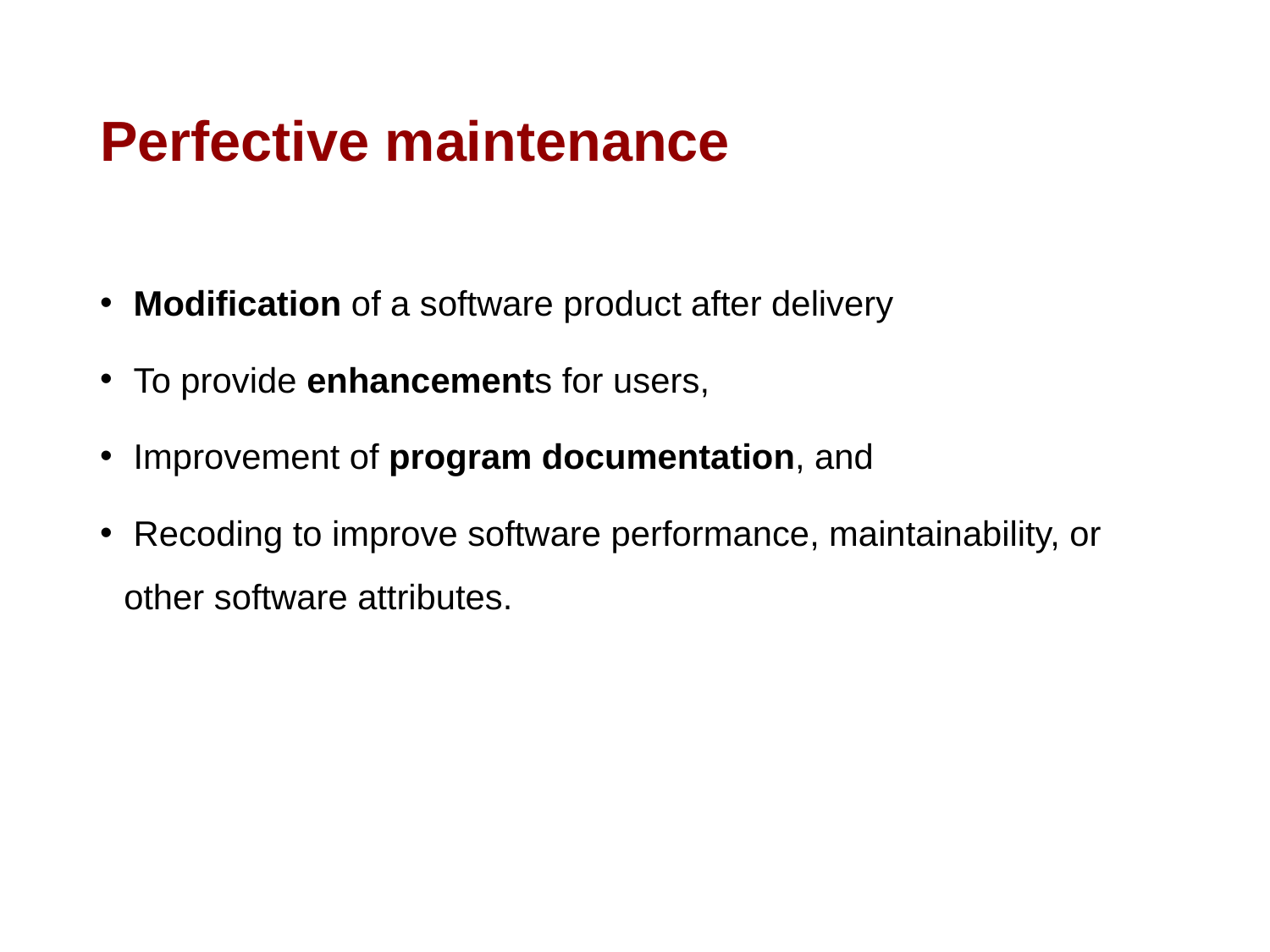

# Perfective maintenance
 Modification of a software product after delivery
 To provide enhancements for users,
 Improvement of program documentation, and
 Recoding to improve software performance, maintainability, or other software attributes.